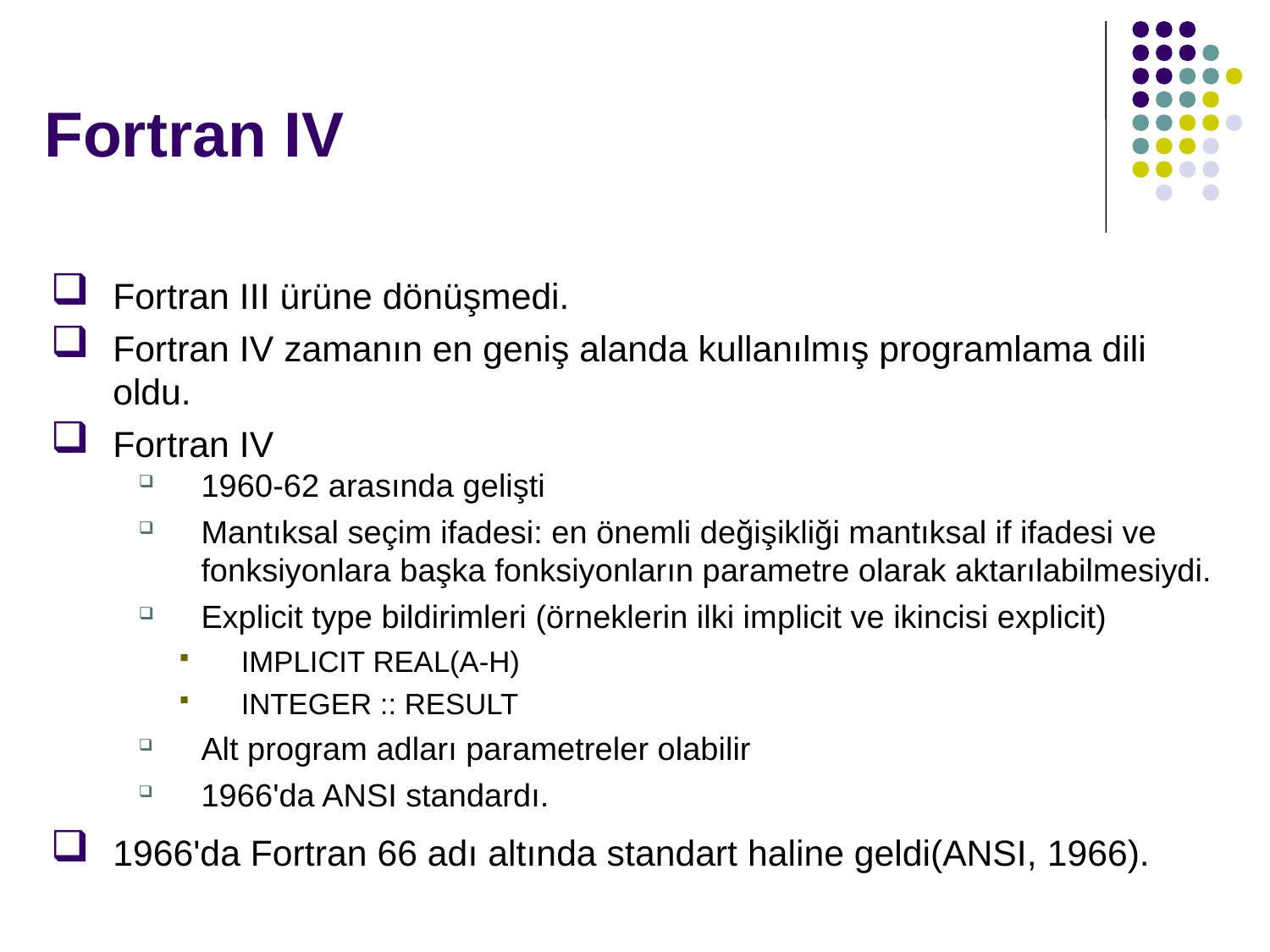

# Fortran IV
Fortran III ürüne dönüşmedi.
Fortran IV zamanın en geniş alanda kullanılmış programlama dili oldu.
Fortran IV
1960-62 arasında gelişti
Mantıksal seçim ifadesi: en önemli değişikliği mantıksal if ifadesi ve fonksiyonlara başka fonksiyonların parametre olarak aktarılabilmesiydi.
Explicit type bildirimleri (örneklerin ilki implicit ve ikincisi explicit)
IMPLICIT REAL(A-H)
INTEGER :: RESULT
Alt program adları parametreler olabilir
1966'da ANSI standardı.
1966'da Fortran 66 adı altında standart haline geldi(ANSI, 1966).